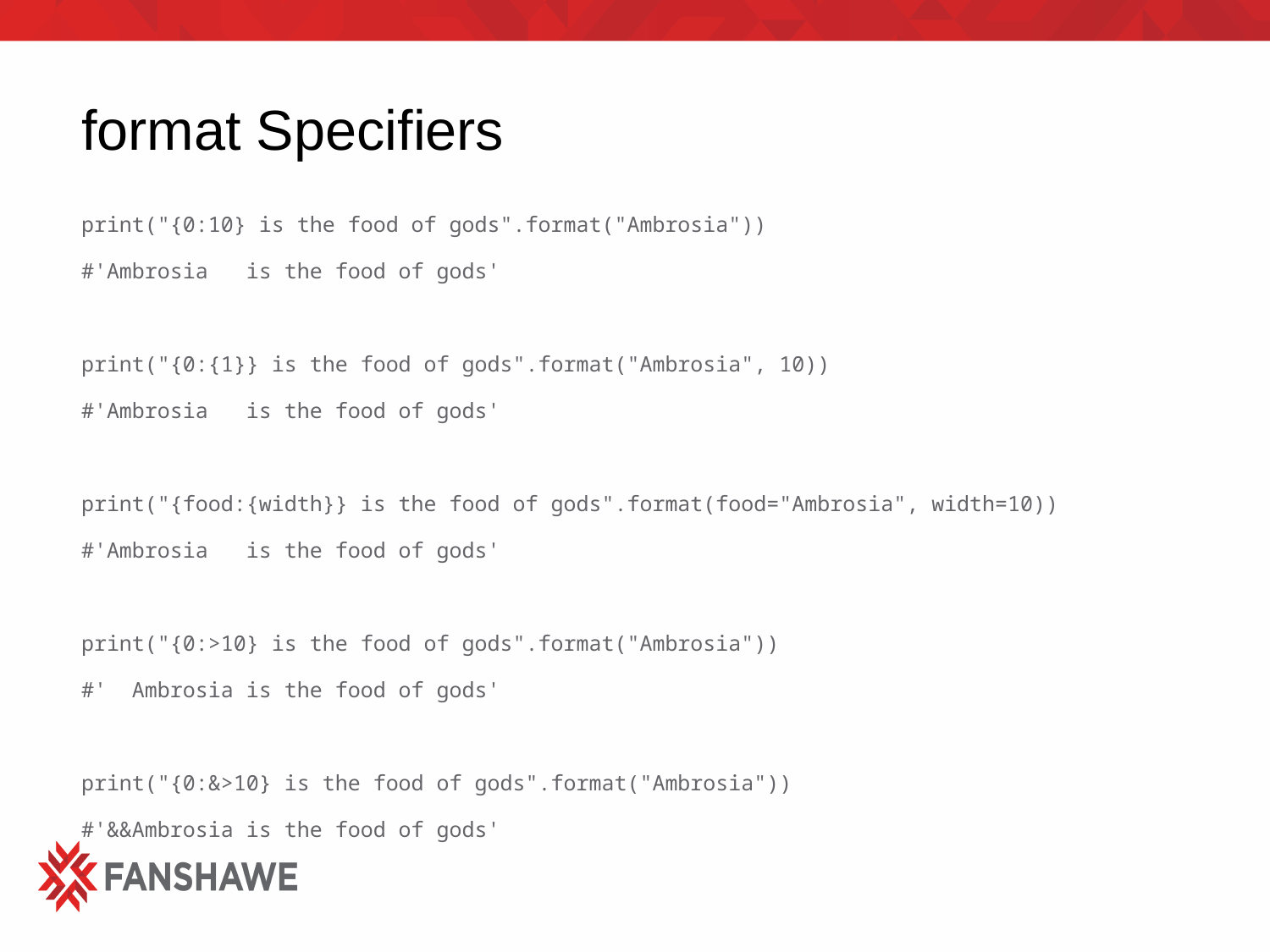

# format Specifiers
print("{0:10} is the food of gods".format("Ambrosia"))
#'Ambrosia   is the food of gods'

print("{0:{1}} is the food of gods".format("Ambrosia", 10))
#'Ambrosia   is the food of gods'

print("{food:{width}} is the food of gods".format(food="Ambrosia", width=10))
#'Ambrosia   is the food of gods'

print("{0:>10} is the food of gods".format("Ambrosia"))
#'  Ambrosia is the food of gods'

print("{0:&>10} is the food of gods".format("Ambrosia"))
#'&&Ambrosia is the food of gods'